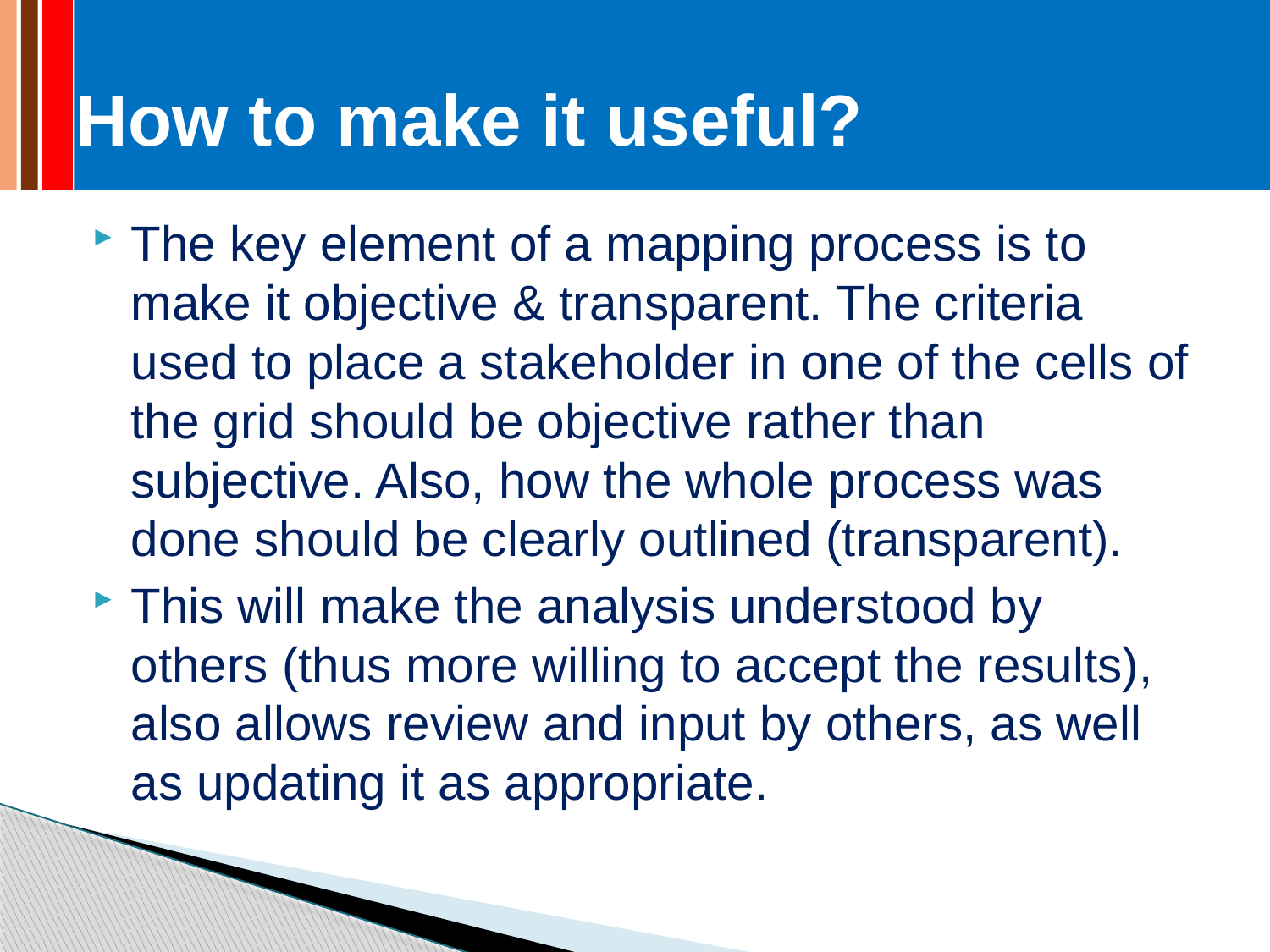

# How to make it useful?
The key element of a mapping process is to make it objective & transparent. The criteria used to place a stakeholder in one of the cells of the grid should be objective rather than subjective. Also, how the whole process was done should be clearly outlined (transparent).
This will make the analysis understood by others (thus more willing to accept the results), also allows review and input by others, as well as updating it as appropriate.